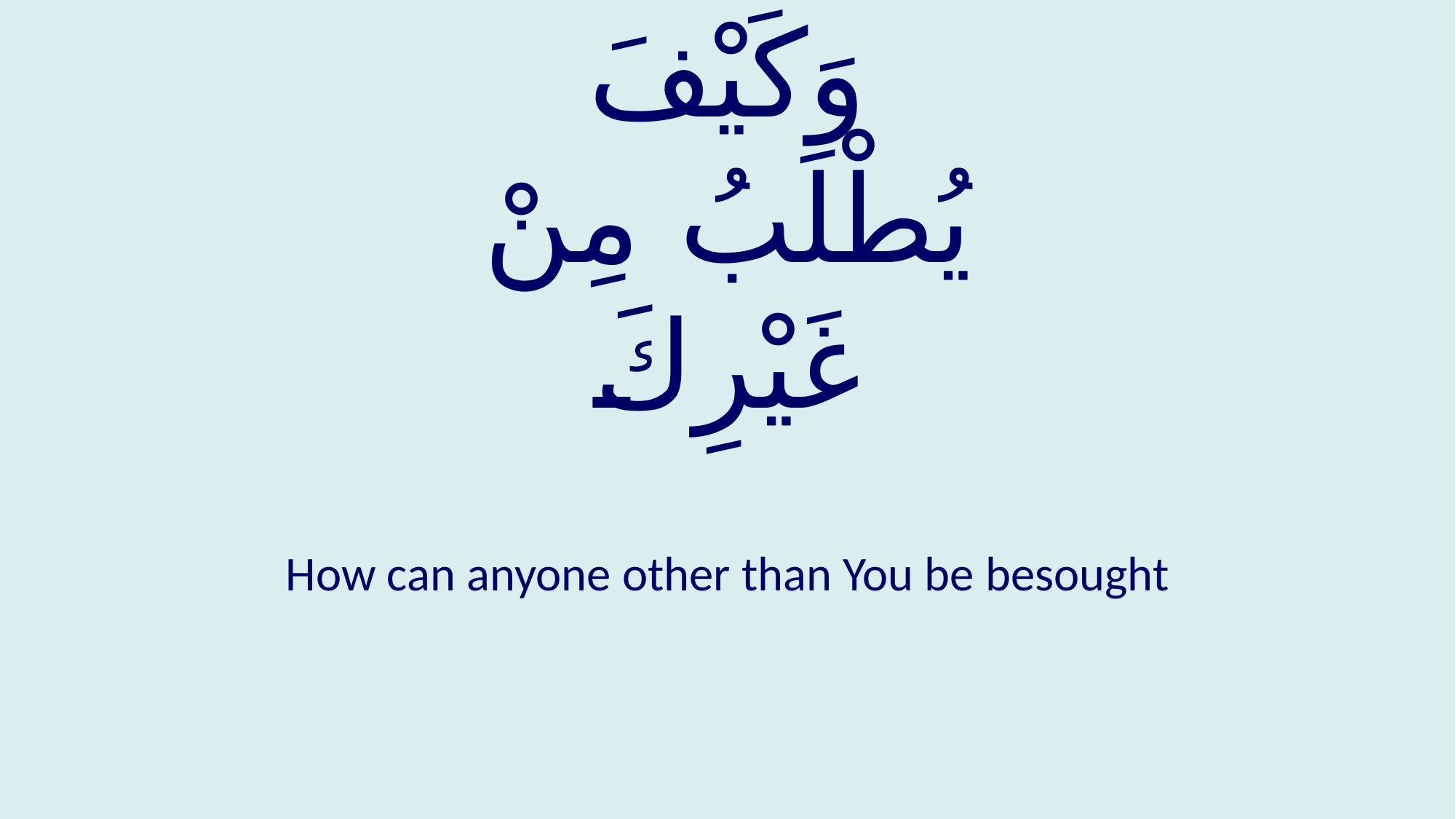

# وَكَيْفَ يُطْلَبُ مِنْ غَيْرِكَ
How can anyone other than You be besought